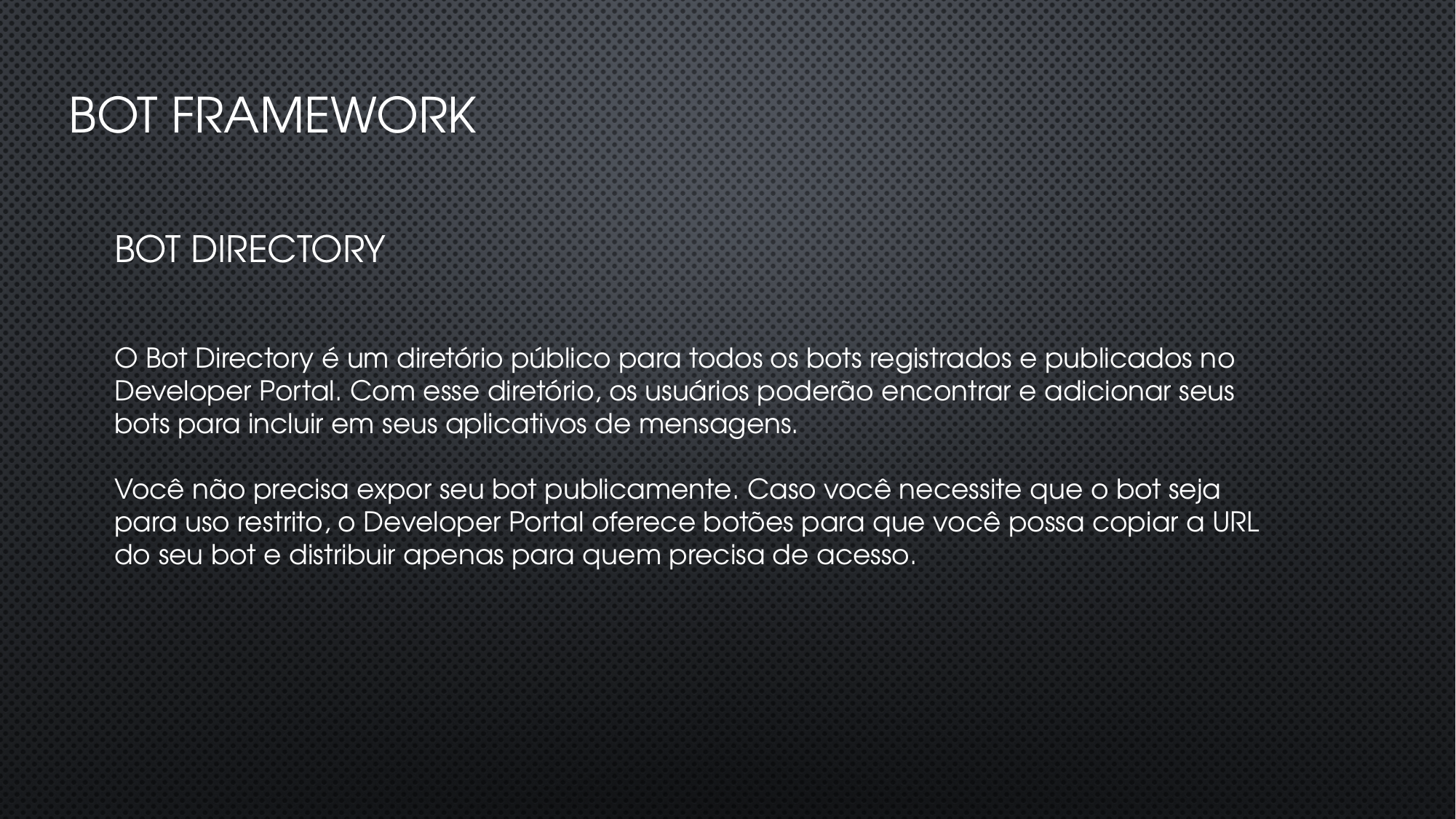

# BOT FRAMEWORK
Bot Directory
O Bot Directory é um diretório público para todos os bots registrados e publicados no Developer Portal. Com esse diretório, os usuários poderão encontrar e adicionar seus bots para incluir em seus aplicativos de mensagens.

Você não precisa expor seu bot publicamente. Caso você necessite que o bot seja para uso restrito, o Developer Portal oferece botões para que você possa copiar a URL do seu bot e distribuir apenas para quem precisa de acesso.